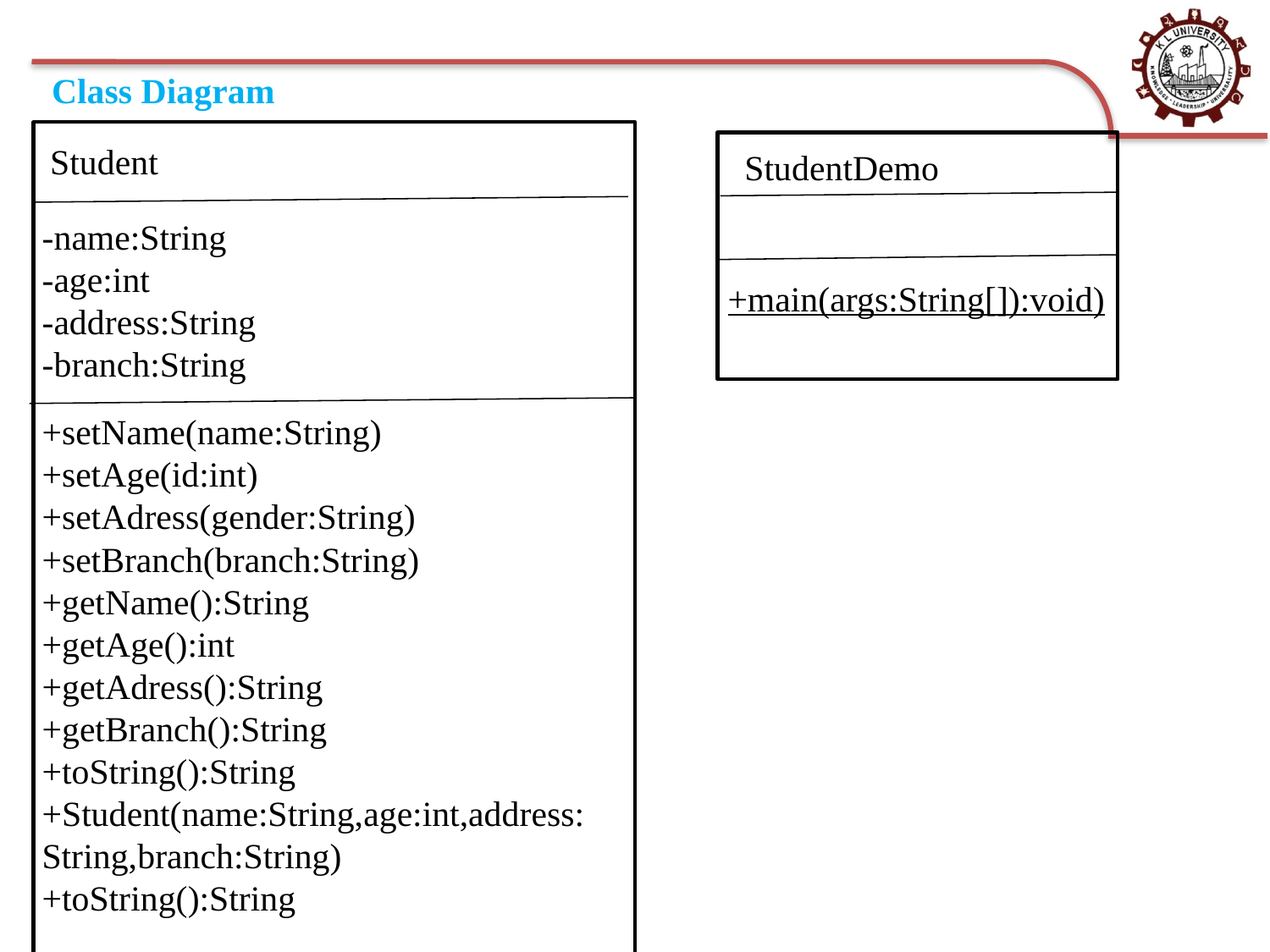

# Class Diagram

Student
StudentDemo
-name:String
-age:int
-address:String
-branch:String

  +main(args:String[]):void)
+setName(name:String)
+setAge(id:int)
+setAdress(gender:String)
+setBranch(branch:String)
+getName():String
+getAge():int
+getAdress():String
+getBranch():String
+toString():String
+Student(name:String,age:int,address:String,branch:String)
+toString():String